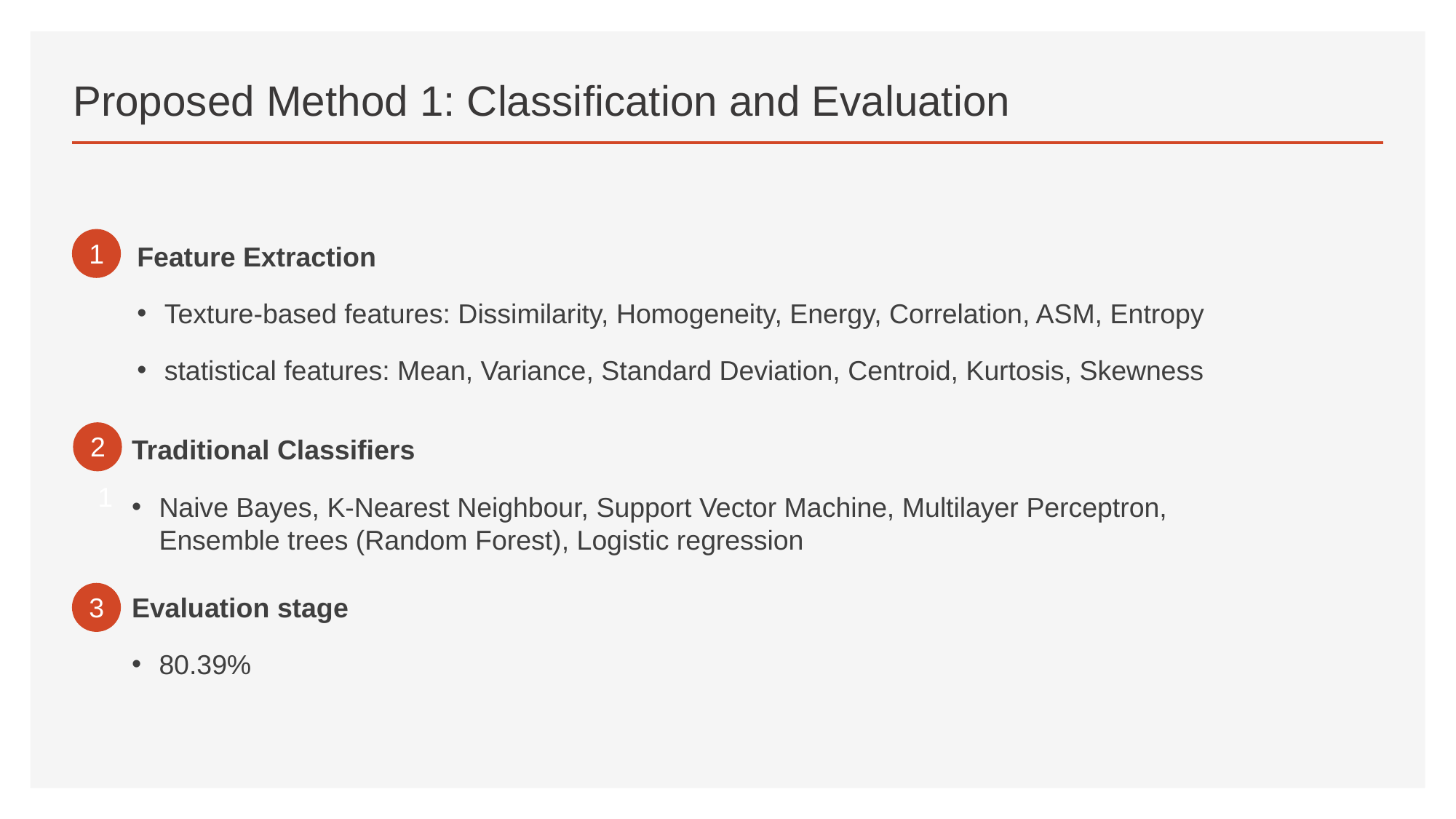

# Proposed Method 1: Classification and Evaluation

1
Feature Extraction
Texture-based features: Dissimilarity, Homogeneity, Energy, Correlation, ASM, Entropy
statistical features: Mean, Variance, Standard Deviation, Centroid, Kurtosis, Skewness

2
Traditional Classifiers
Naive Bayes, K-Nearest Neighbour, Support Vector Machine, Multilayer Perceptron, Ensemble trees (Random Forest), Logistic regression
1

3
Evaluation stage
80.39%